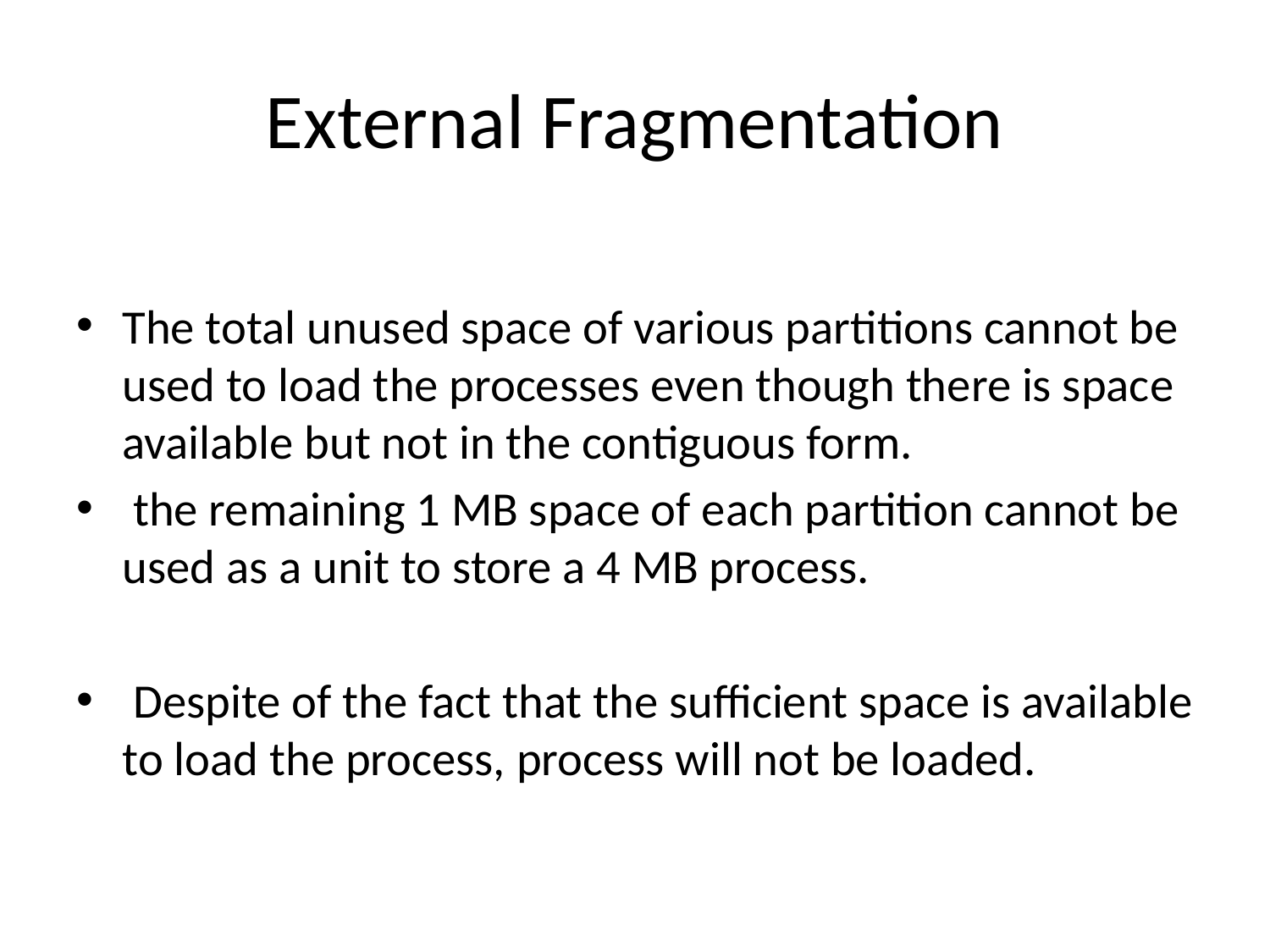

# External Fragmentation

The total unused space of various partitions cannot be used to load the processes even though there is space available but not in the contiguous form.
 the remaining 1 MB space of each partition cannot be used as a unit to store a 4 MB process.

 Despite of the fact that the sufficient space is available to load the process, process will not be loaded.